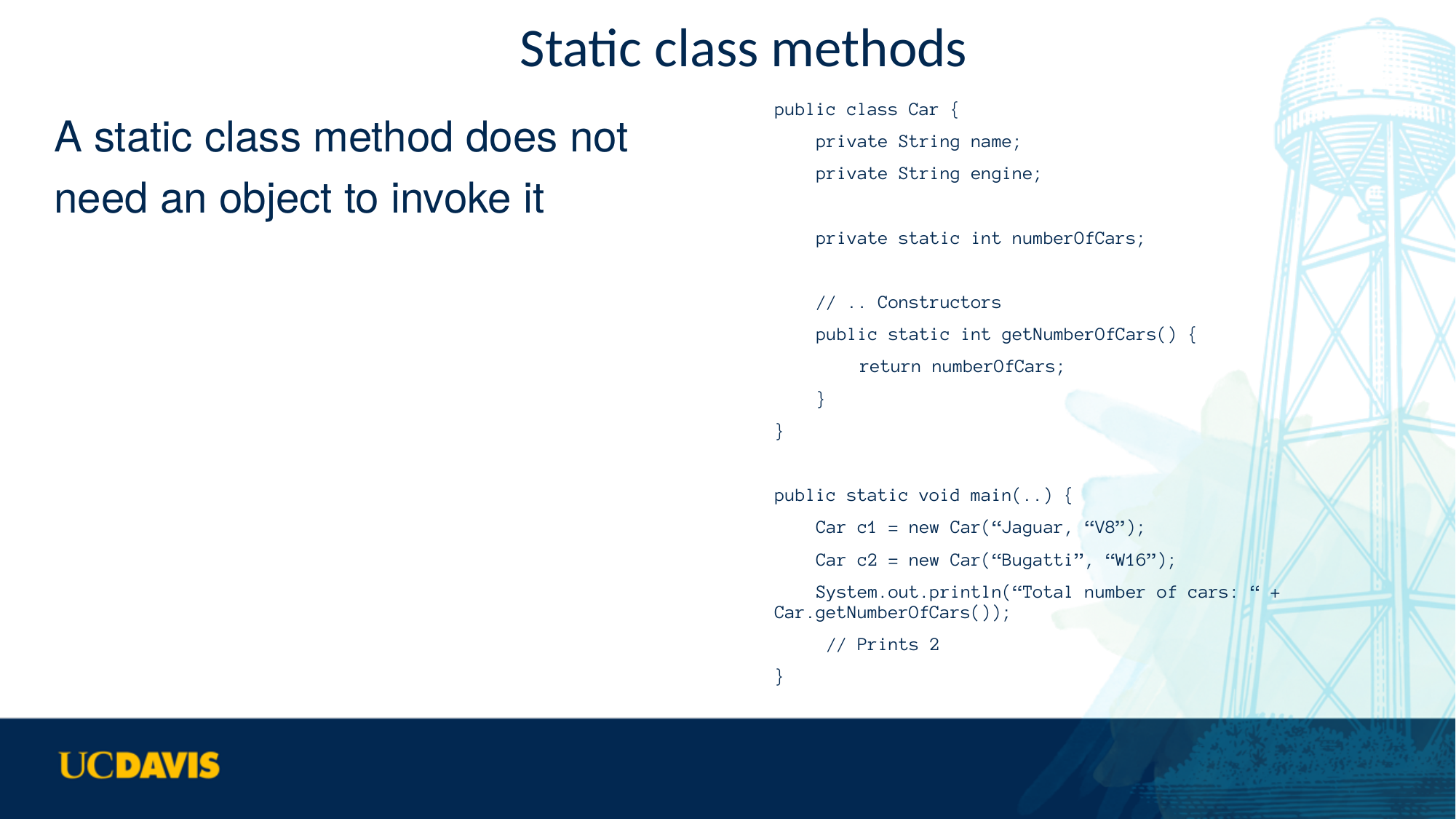

# Static class methods
public class Car {
    private String name;
    private String engine;

    private static int numberOfCars;

    // .. Constructors
    public static int getNumberOfCars() {
	return numberOfCars;
    }
}

public static void main(..) {
    Car c1 = new Car(“Jaguar, “V8”);
    Car c2 = new Car(“Bugatti”, “W16”);
    System.out.println(“Total number of cars: “ + Car.getNumberOfCars());
     // Prints 2
}
A static class method does not need an object to invoke it